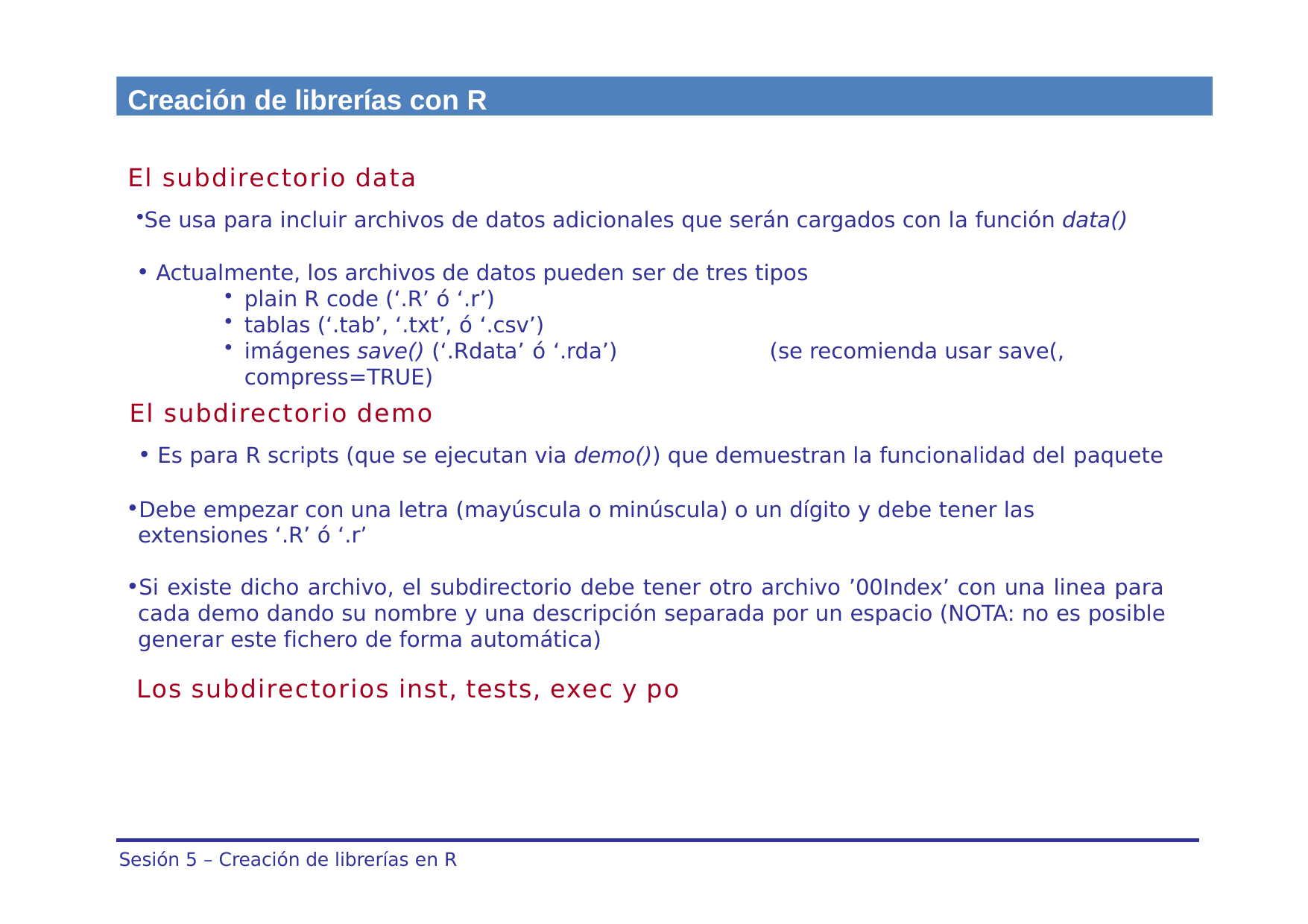

Creación de librerías con R
El subdirectorio data
Se usa para incluir archivos de datos adicionales que serán cargados con la función data()

Actualmente, los archivos de datos pueden ser de tres tipos
plain R code (‘.R’ ó ‘.r’)
tablas (‘.tab’, ‘.txt’, ó ‘.csv’)
imágenes save() (‘.Rdata’ ó ‘.rda’)	(se recomienda usar save(, compress=TRUE)
El subdirectorio demo
Es para R scripts (que se ejecutan via demo()) que demuestran la funcionalidad del paquete

Debe empezar con una letra (mayúscula o minúscula) o un dígito y debe tener las  extensiones ‘.R’ ó ‘.r’

Si existe dicho archivo, el subdirectorio debe tener otro archivo ’00Index’ con una linea para  cada demo dando su nombre y una descripción separada por un espacio (NOTA: no es posible  generar este fichero de forma automática)

Los subdirectorios inst, tests, exec y po

Sesión 5 – Creación de librerías en R